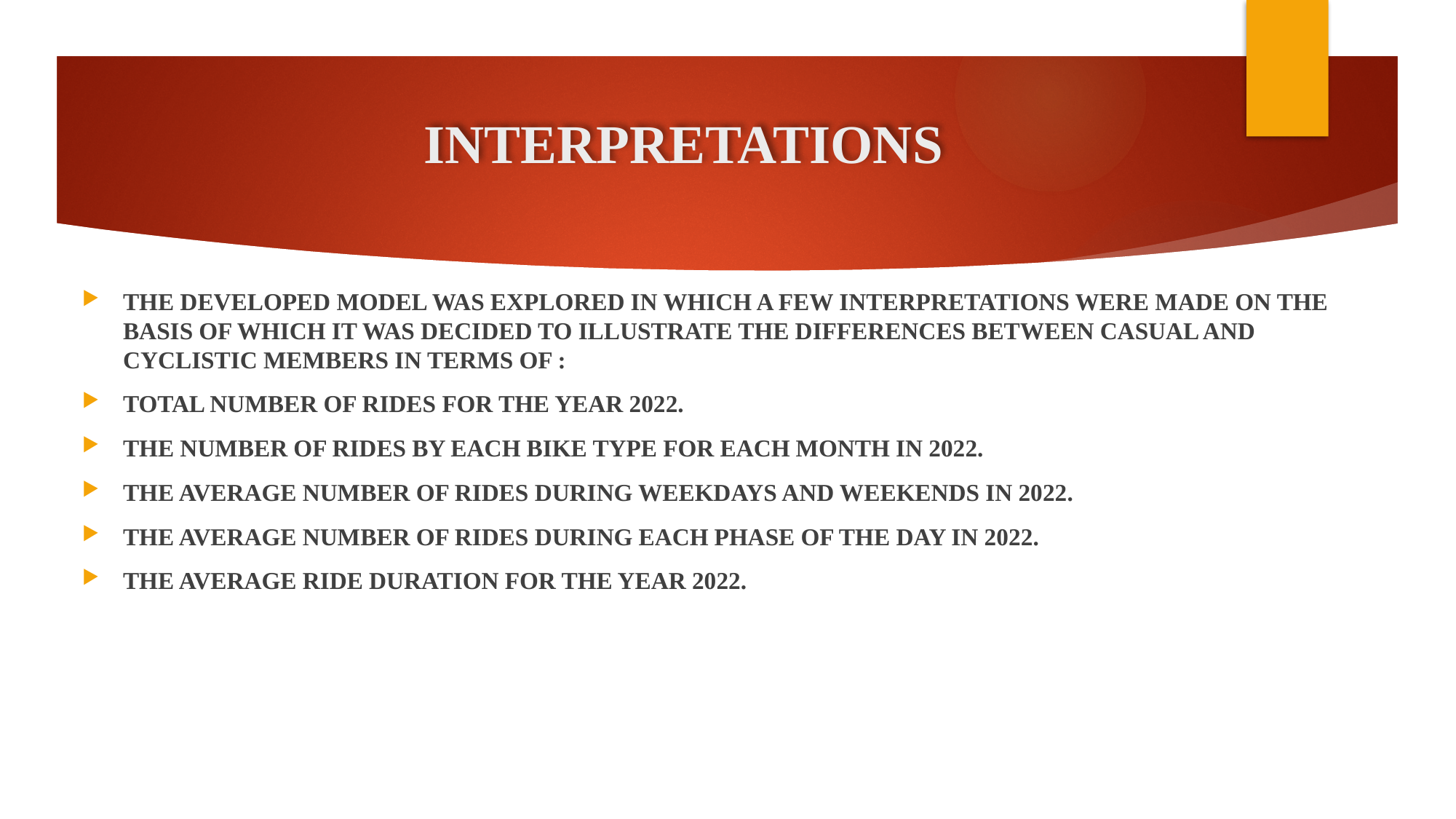

# INTERPRETATIONS
THE DEVELOPED MODEL WAS EXPLORED IN WHICH A FEW INTERPRETATIONS WERE MADE ON THE BASIS OF WHICH IT WAS DECIDED TO ILLUSTRATE THE DIFFERENCES BETWEEN CASUAL AND CYCLISTIC MEMBERS IN TERMS OF :
TOTAL NUMBER OF RIDES FOR THE YEAR 2022.
THE NUMBER OF RIDES BY EACH BIKE TYPE FOR EACH MONTH IN 2022.
THE AVERAGE NUMBER OF RIDES DURING WEEKDAYS AND WEEKENDS IN 2022.
THE AVERAGE NUMBER OF RIDES DURING EACH PHASE OF THE DAY IN 2022.
THE AVERAGE RIDE DURATION FOR THE YEAR 2022.